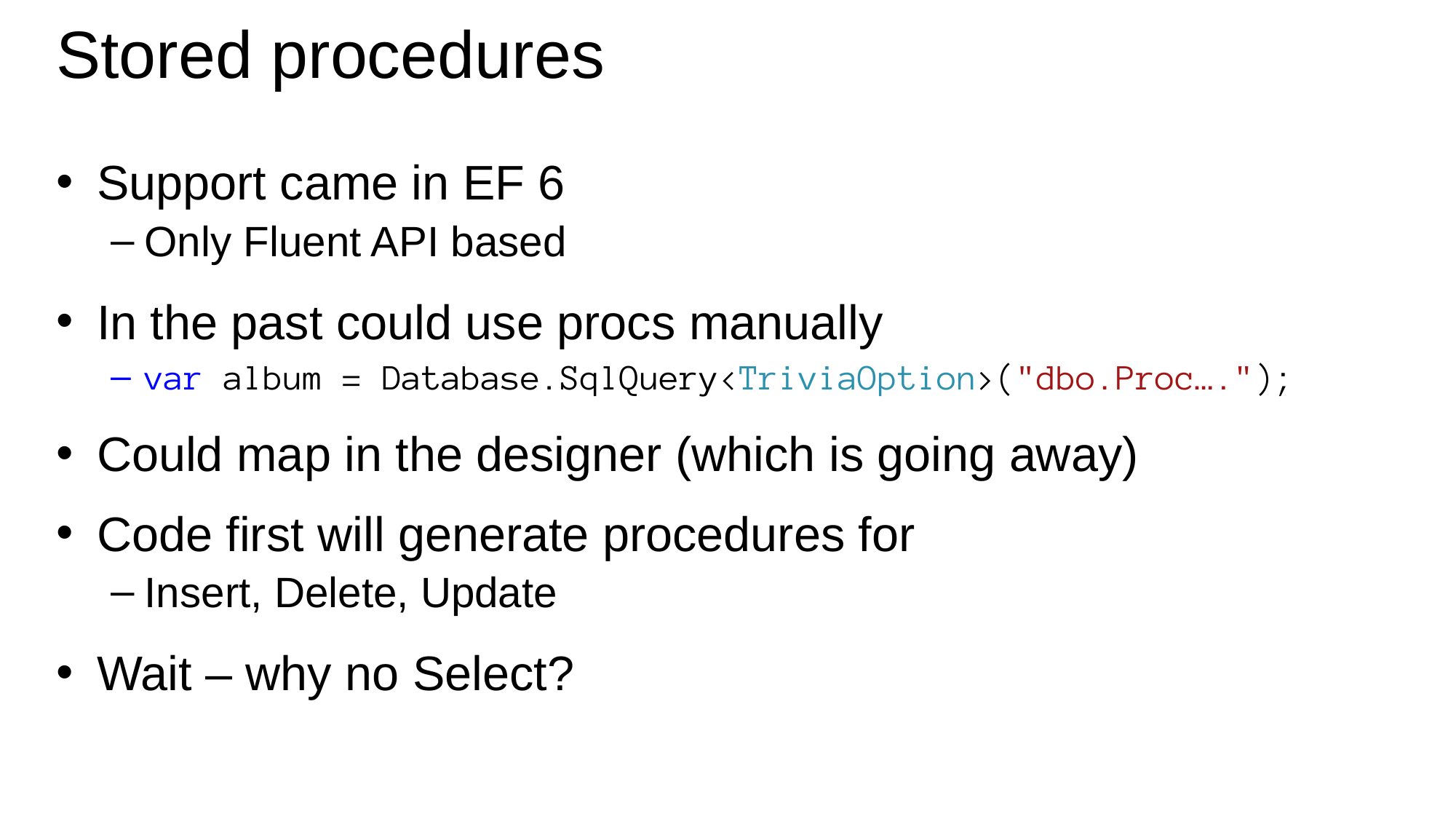

# Stored procedures
Support came in EF 6
Only Fluent API based
In the past could use procs manually
var album = Database.SqlQuery<TriviaOption>("dbo.Proc….");
Could map in the designer (which is going away)
Code first will generate procedures for
Insert, Delete, Update
Wait – why no Select?